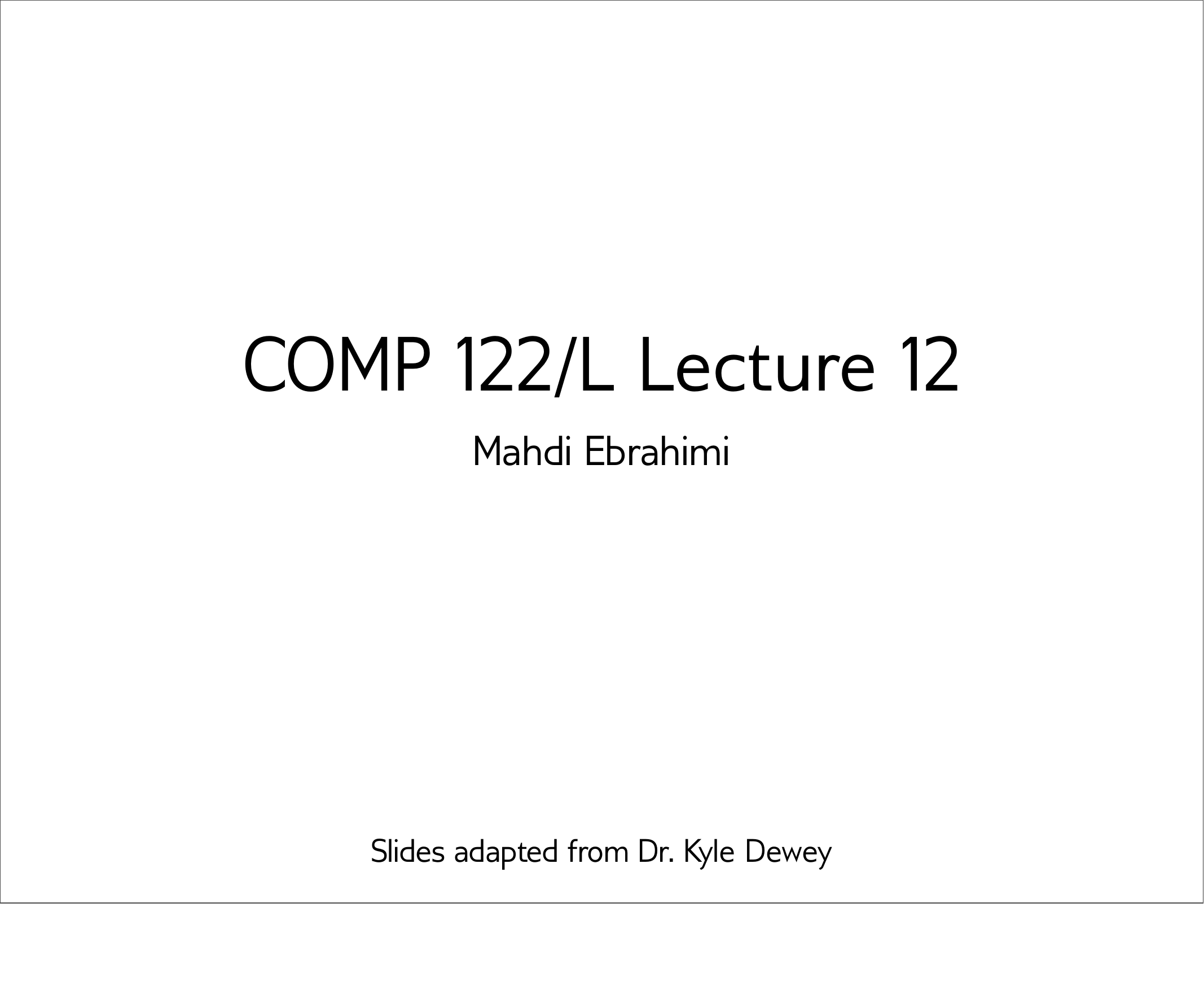

# COMP 122/L Lecture 12
Mahdi Ebrahimi
Slides adapted from Dr. Kyle Dewey